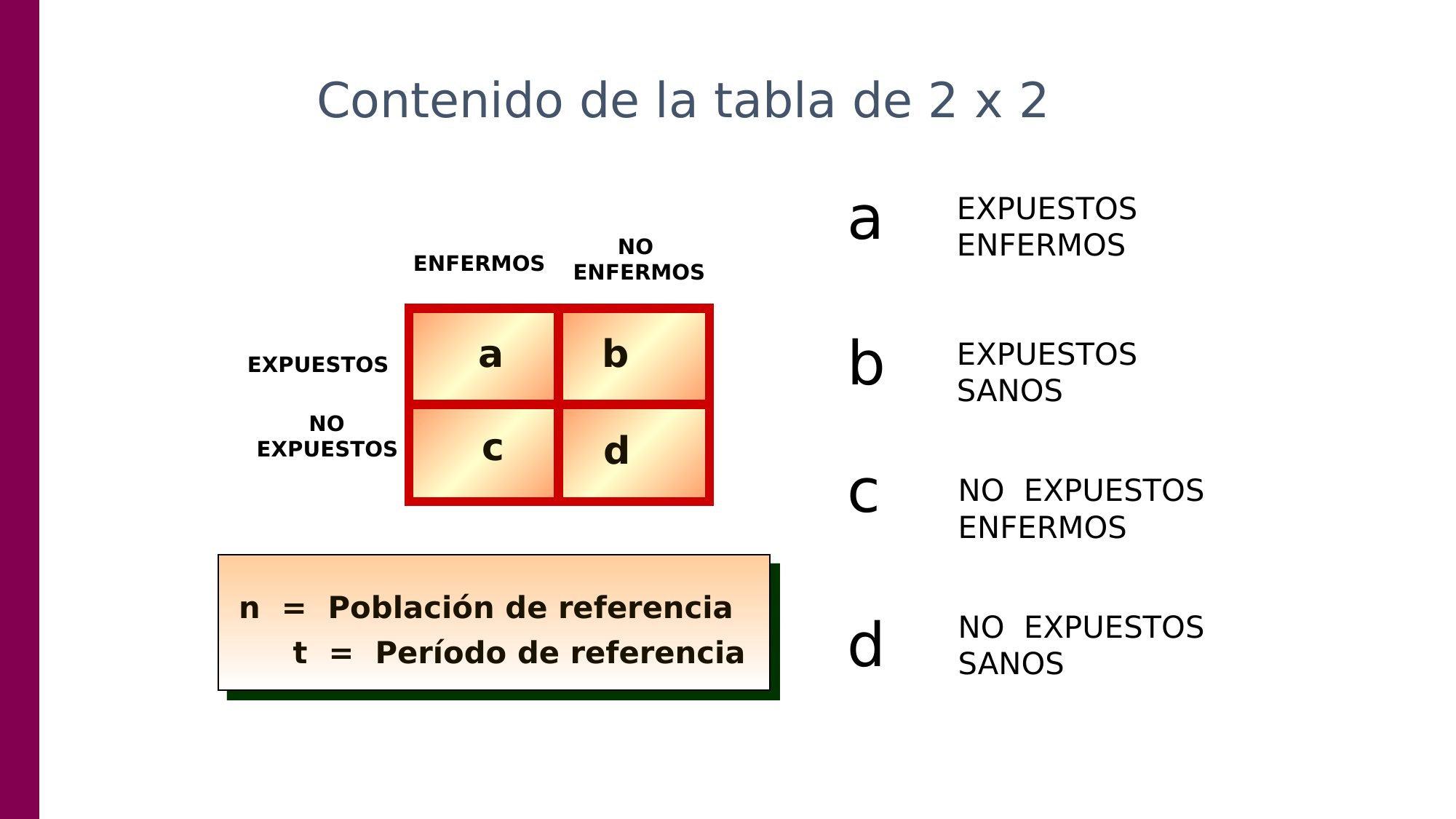

Contenido de la tabla de 2 x 2
a
EXPUESTOS
ENFERMOS
      NO
ENFERMOS
ENFERMOS

a
b
EXPUESTOS
       NO
EXPUESTOS
 c
d
b
EXPUESTOS
SANOS
c
NO  EXPUESTOS
ENFERMOS

n  =  Población de referencia
d
NO  EXPUESTOS
SANOS
t  =  Período de referencia